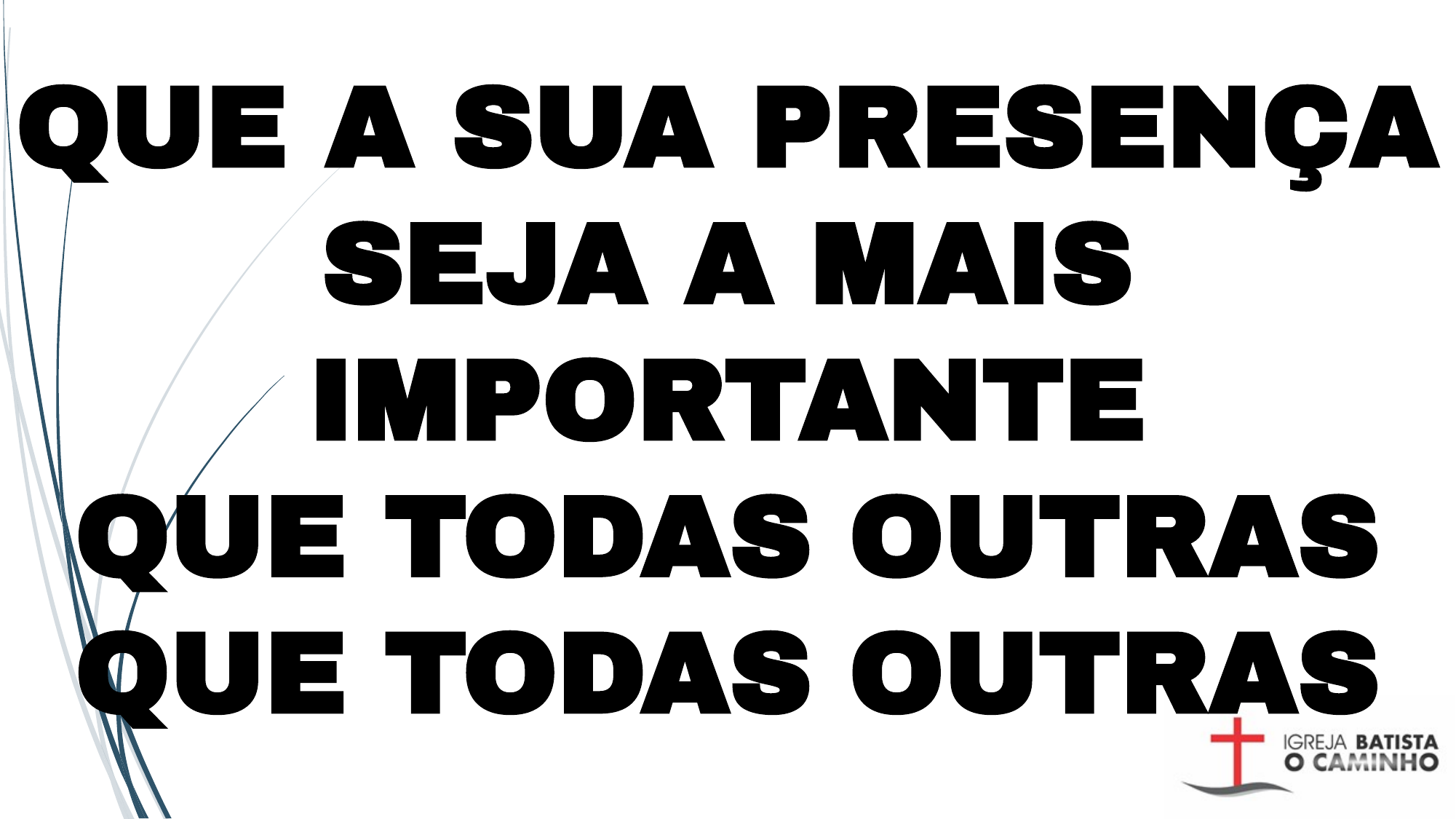

# QUE A SUA PRESENÇA SEJA A MAIS IMPORTANTE QUE TODAS OUTRAS QUE TODAS OUTRAS